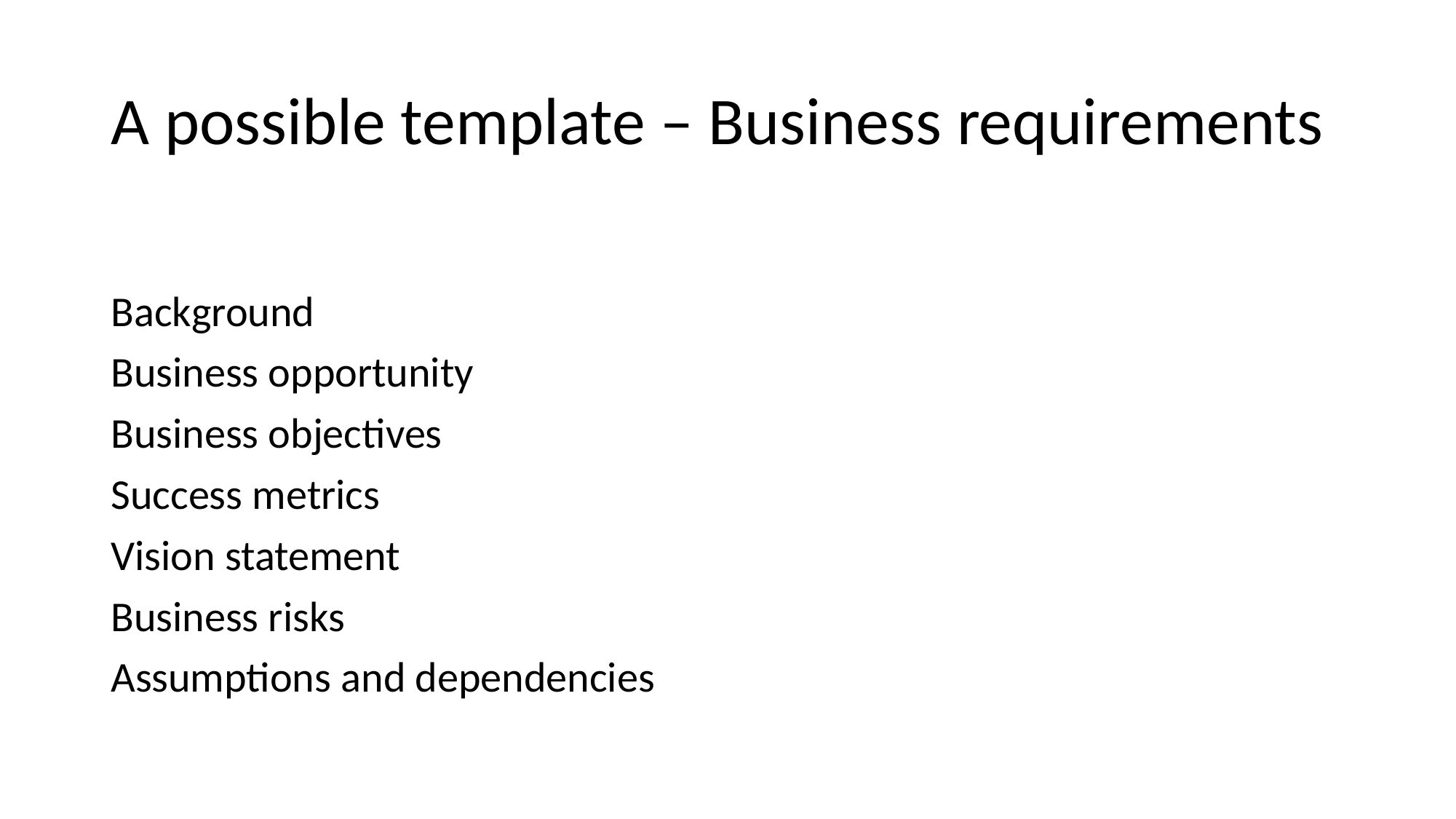

# A possible template – Business requirements

Background
Business opportunity
Business objectives
Success metrics
Vision statement
Business risks
Assumptions and dependencies